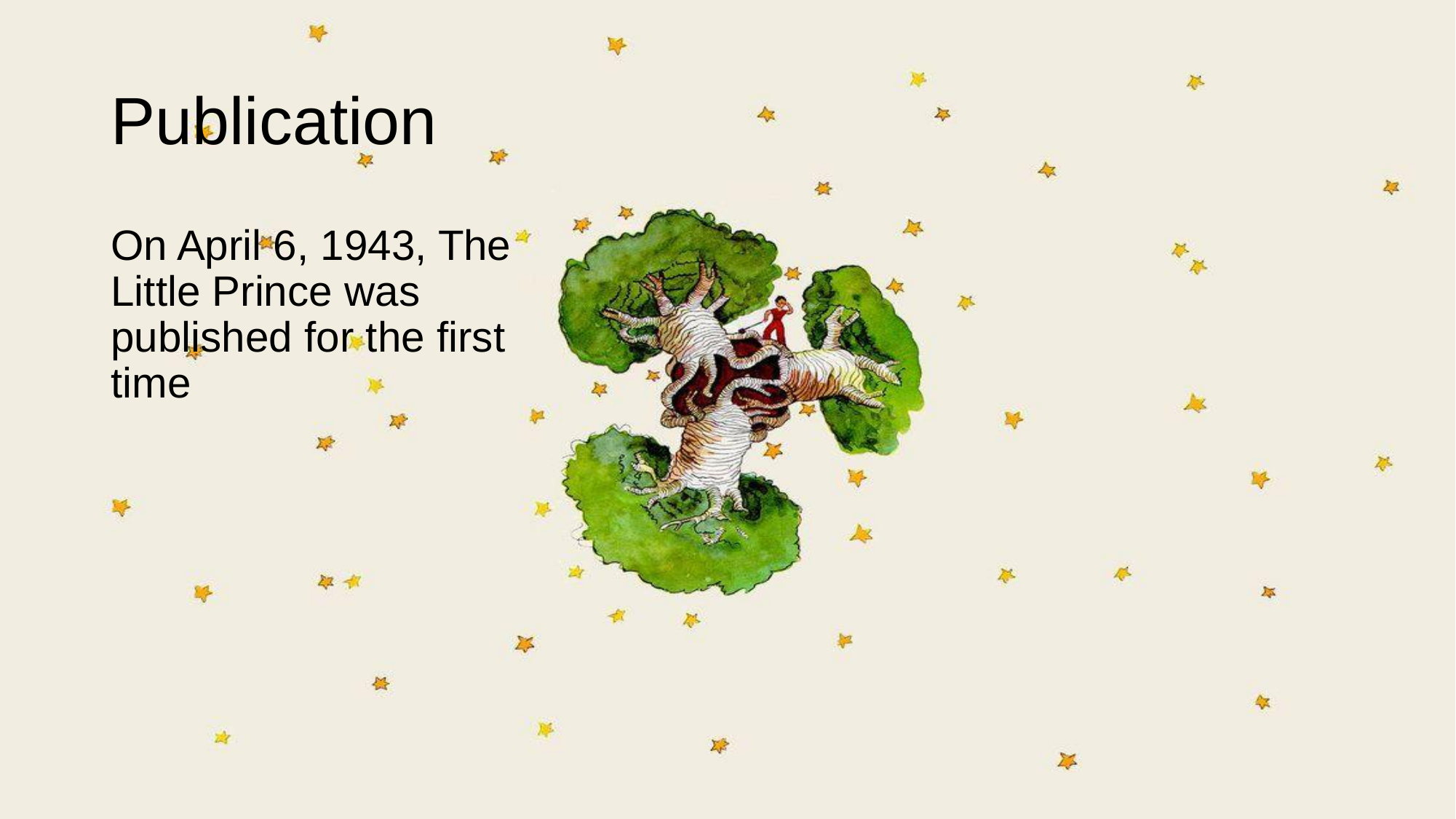

# Publication
On April 6, 1943, The Little Prince was published for the first time